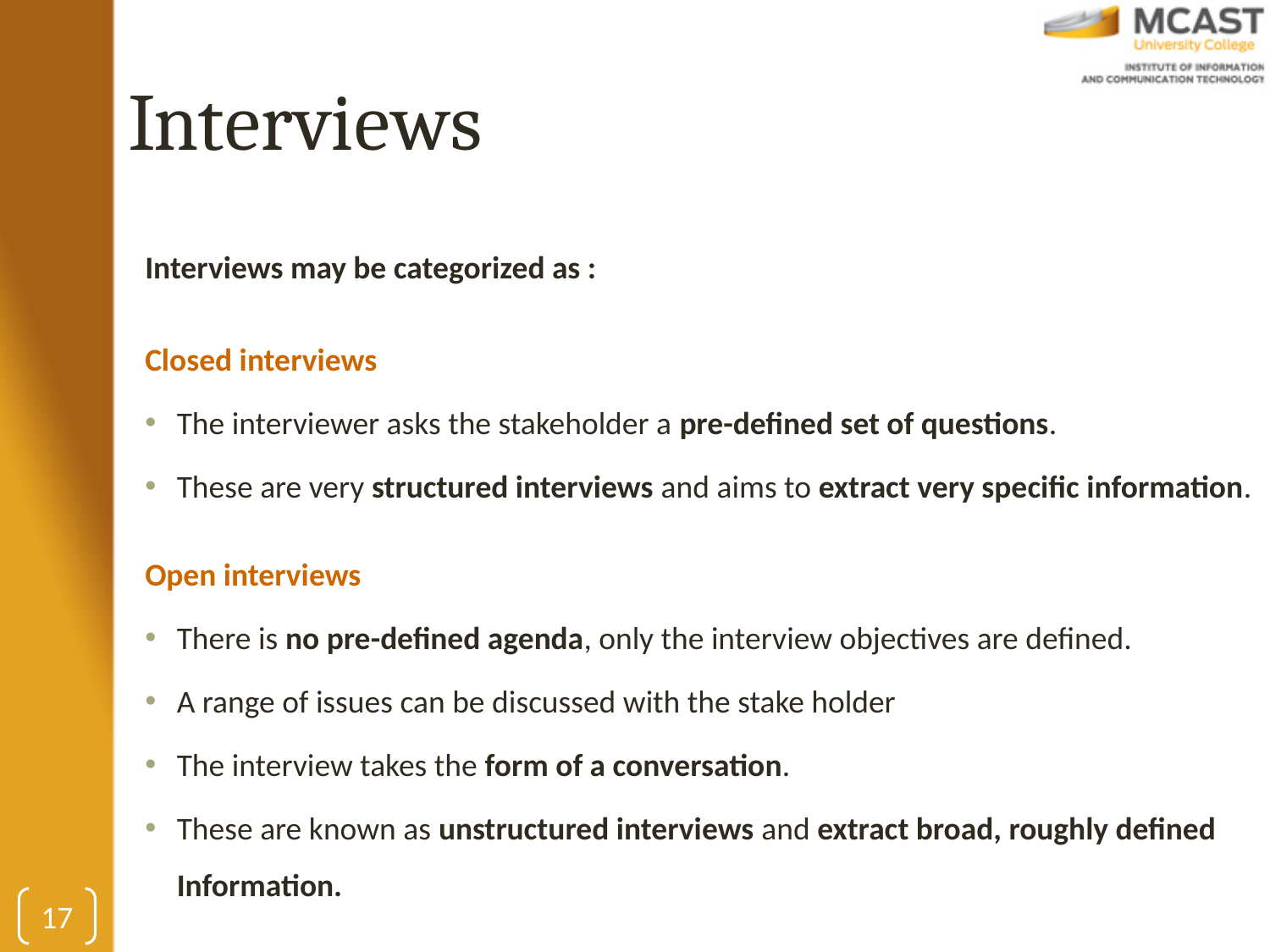

# Interviews
Interviews may be categorized as :

Closed interviews
The interviewer asks the stakeholder a pre-defined set of questions.
These are very structured interviews and aims to extract very specific information.

Open interviews
There is no pre-defined agenda, only the interview objectives are defined.
A range of issues can be discussed with the stake holder
The interview takes the form of a conversation.
These are known as unstructured interviews and extract broad, roughly defined Information.
17